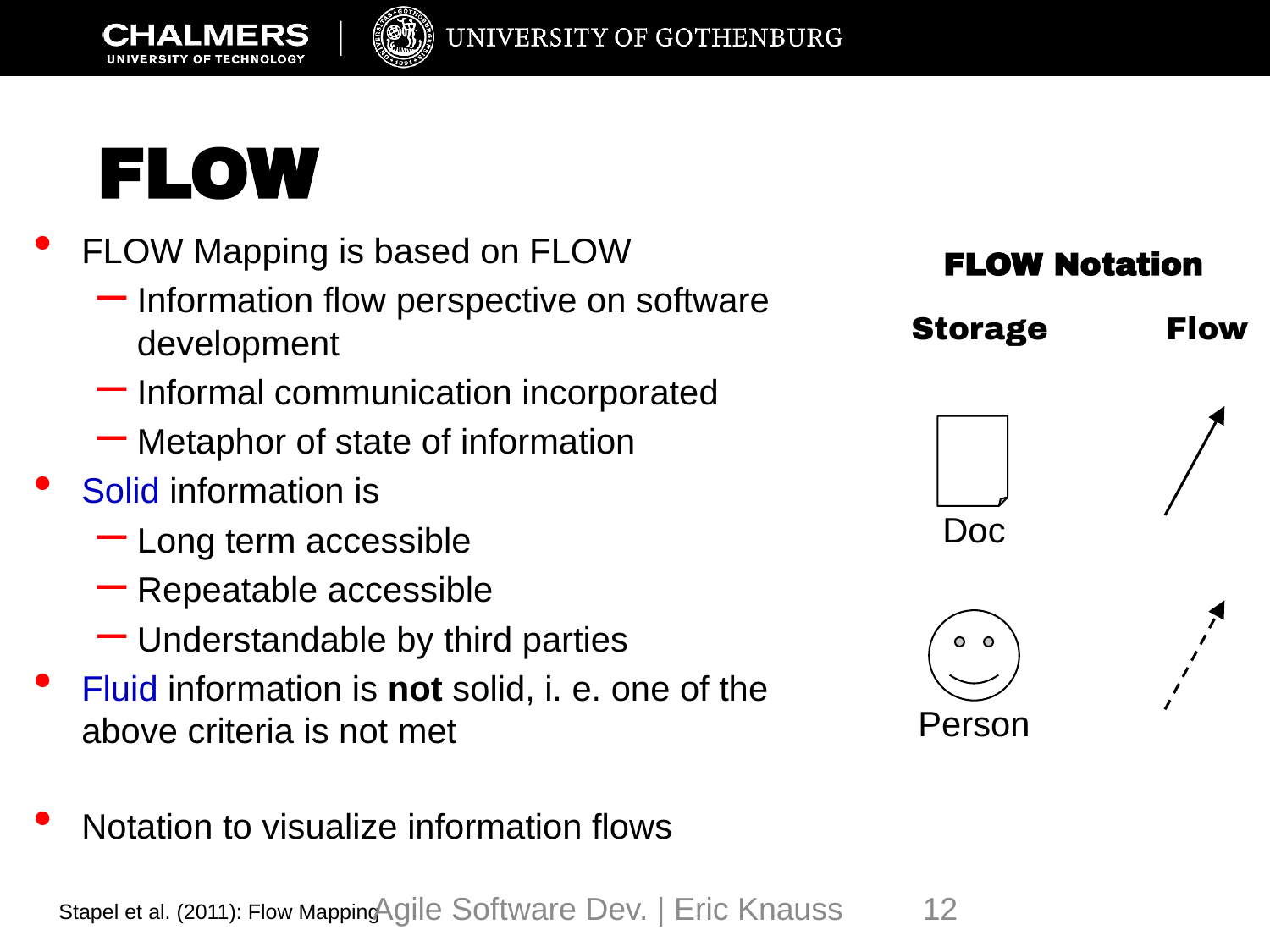

# FLOW
FLOW Mapping is based on FLOW
Information flow perspective on software development
Informal communication incorporated
Metaphor of state of information
Solid information is
Long term accessible
Repeatable accessible
Understandable by third parties
Fluid information is not solid, i. e. one of the above criteria is not met

Notation to visualize information flows
FLOW Notation
Storage
Flow

Doc

Person
Agile Software Dev. | Eric Knauss
12
Stapel et al. (2011): Flow Mapping